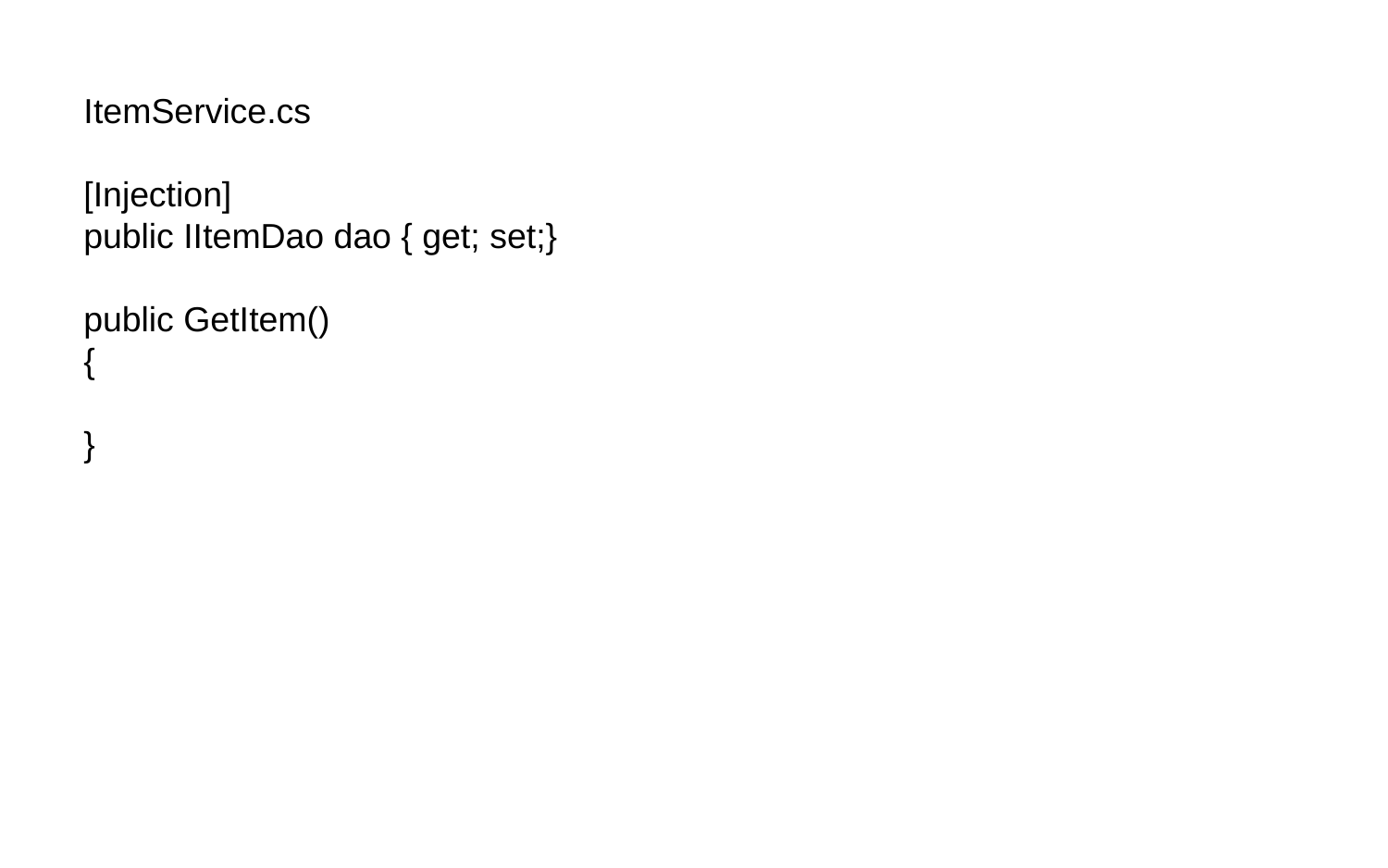

ItemService.cs

[Injection]
public IItemDao dao { get; set;}

public GetItem()
{

}